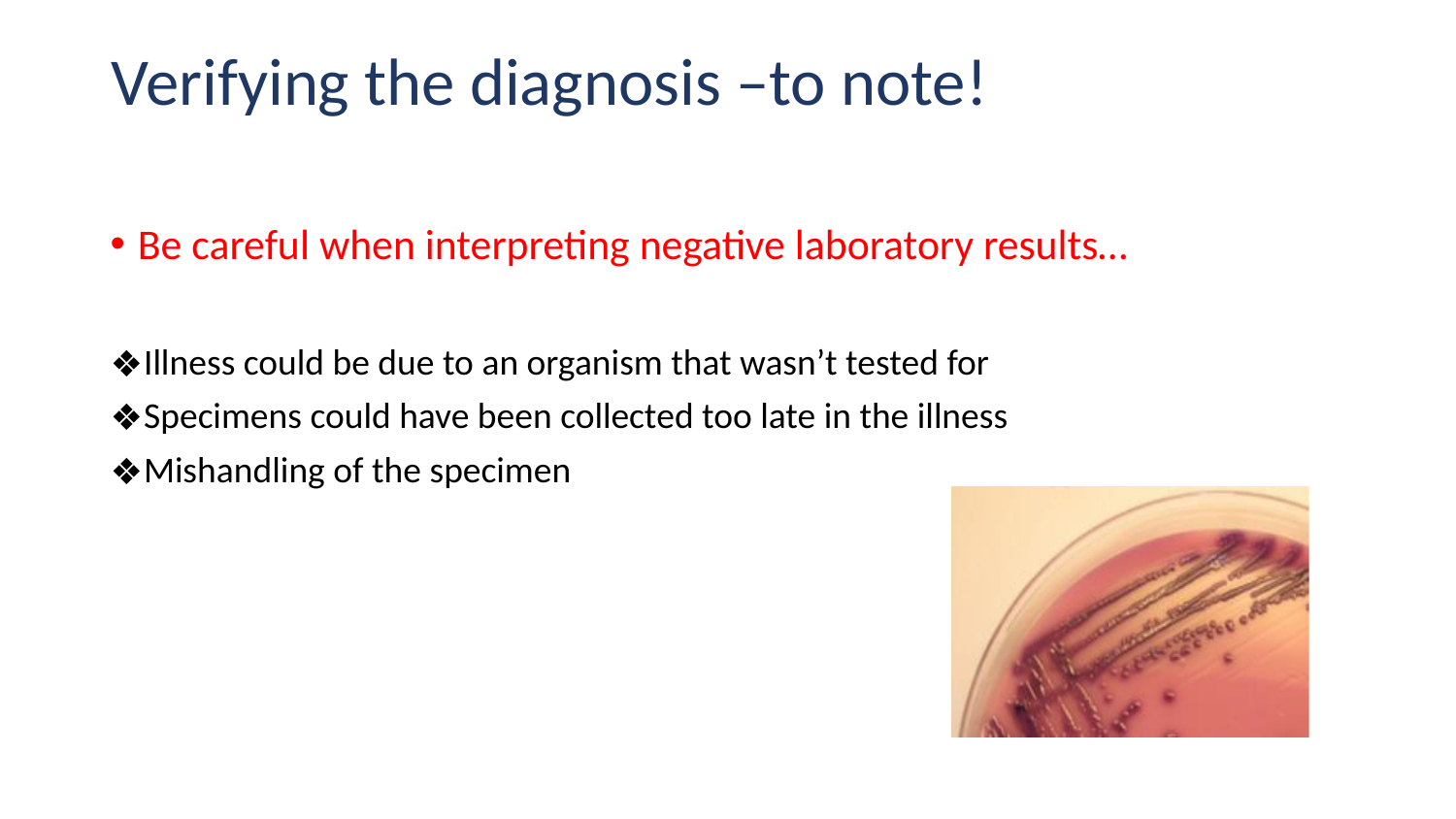

# Verifying the diagnosis –to note!
Be careful when interpreting negative laboratory results…

Illness could be due to an organism that wasn’t tested for
Specimens could have been collected too late in the illness
Mishandling of the specimen